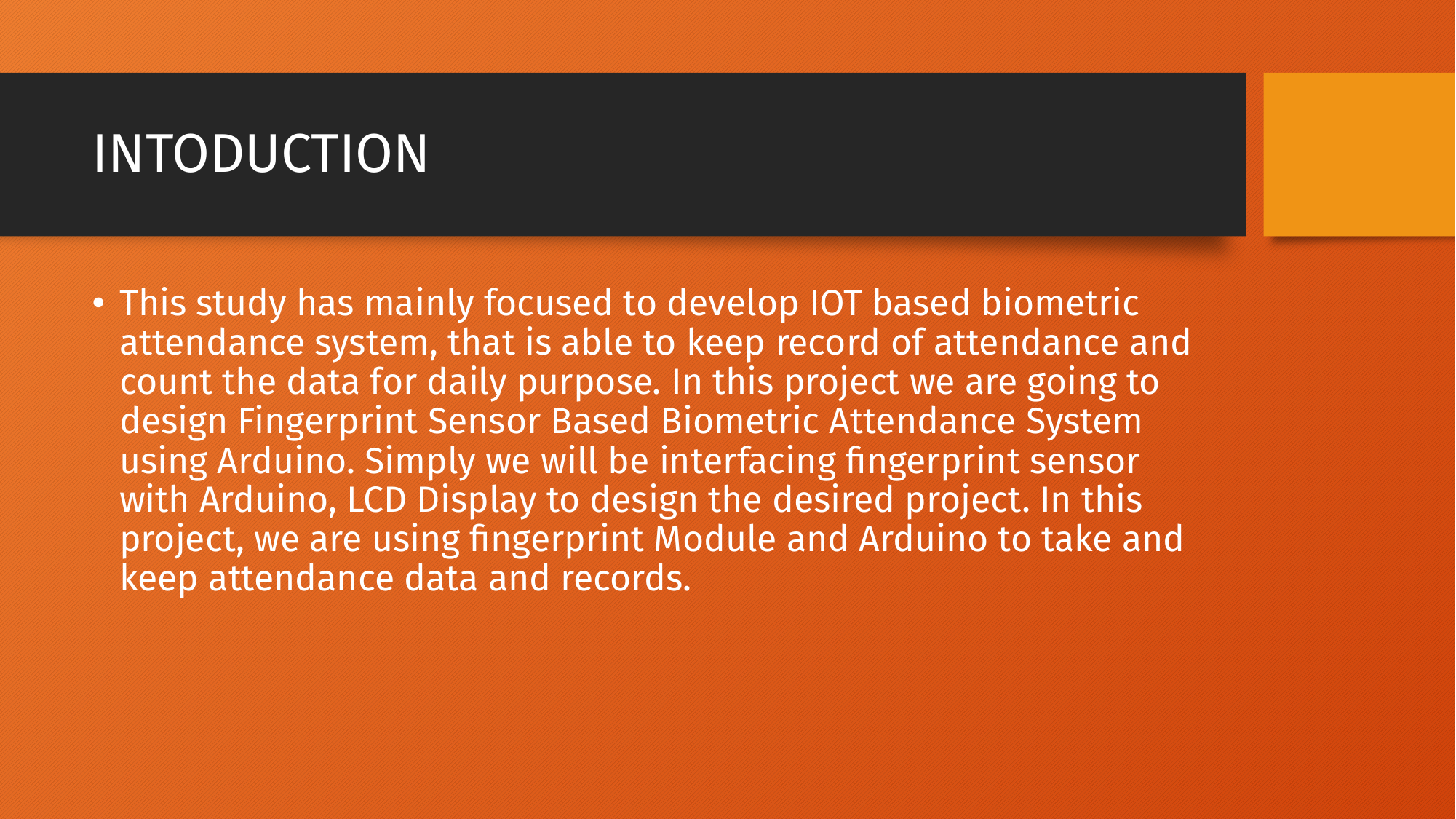

# INTODUCTION
This study has mainly focused to develop IOT based biometric attendance system, that is able to keep record of attendance and count the data for daily purpose. In this project we are going to design Fingerprint Sensor Based Biometric Attendance System using Arduino. Simply we will be interfacing fingerprint sensor with Arduino, LCD Display to design the desired project. In this project, we are using fingerprint Module and Arduino to take and keep attendance data and records.